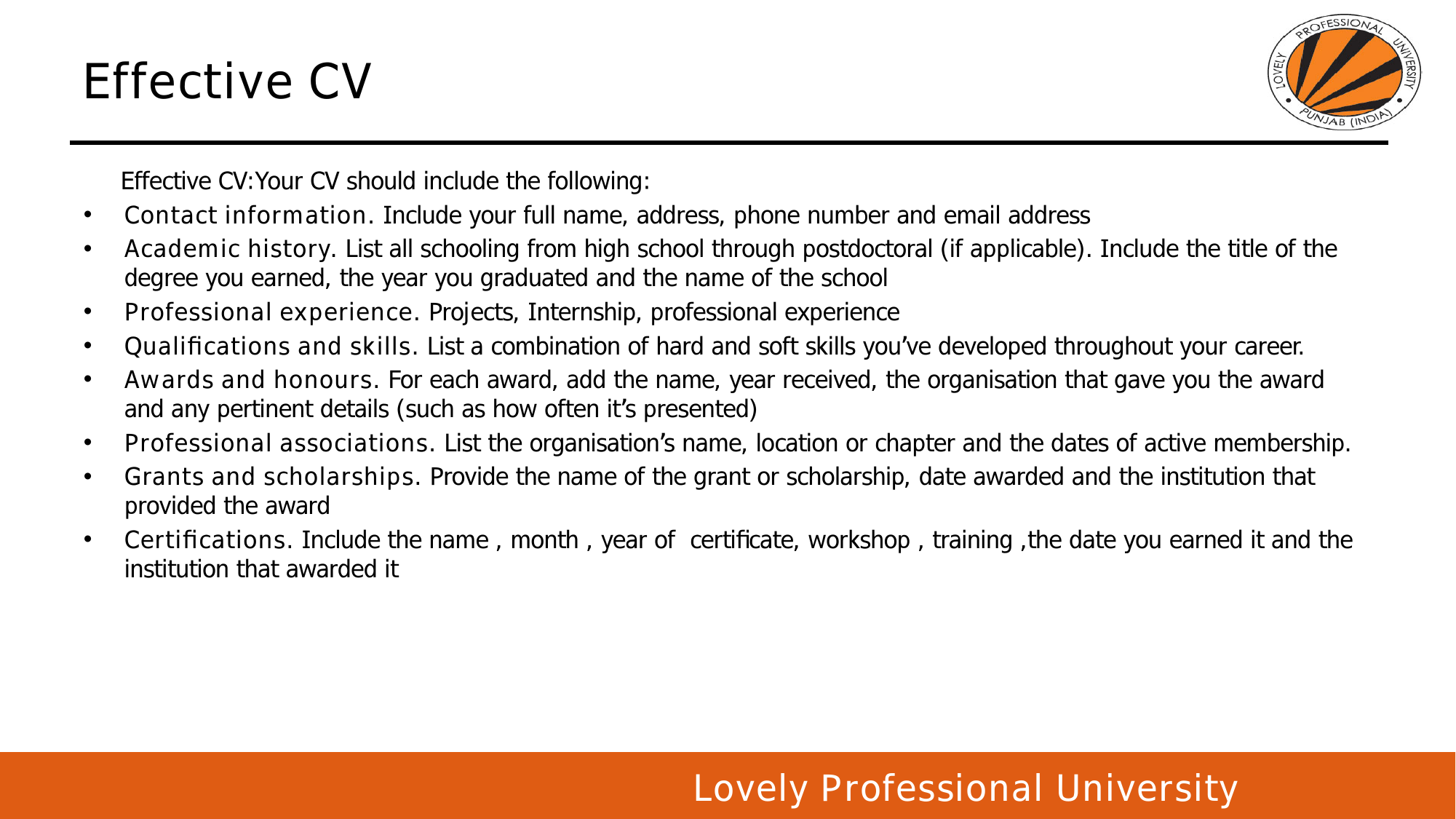

# Effective CV
     Effective CV:Your CV should include the following:
Contact information. Include your full name, address, phone number and email address
Academic history. List all schooling from high school through postdoctoral (if applicable). Include the title of the degree you earned, the year you graduated and the name of the school
Professional experience. Projects, Internship, professional experience
Qualifications and skills. List a combination of hard and soft skills you’ve developed throughout your career.
Awards and honours. For each award, add the name, year received, the organisation that gave you the award and any pertinent details (such as how often it’s presented)
Professional associations. List the organisation’s name, location or chapter and the dates of active membership.
Grants and scholarships. Provide the name of the grant or scholarship, date awarded and the institution that provided the award
Certifications. Include the name , month , year of  certificate, workshop , training ,the date you earned it and the institution that awarded it